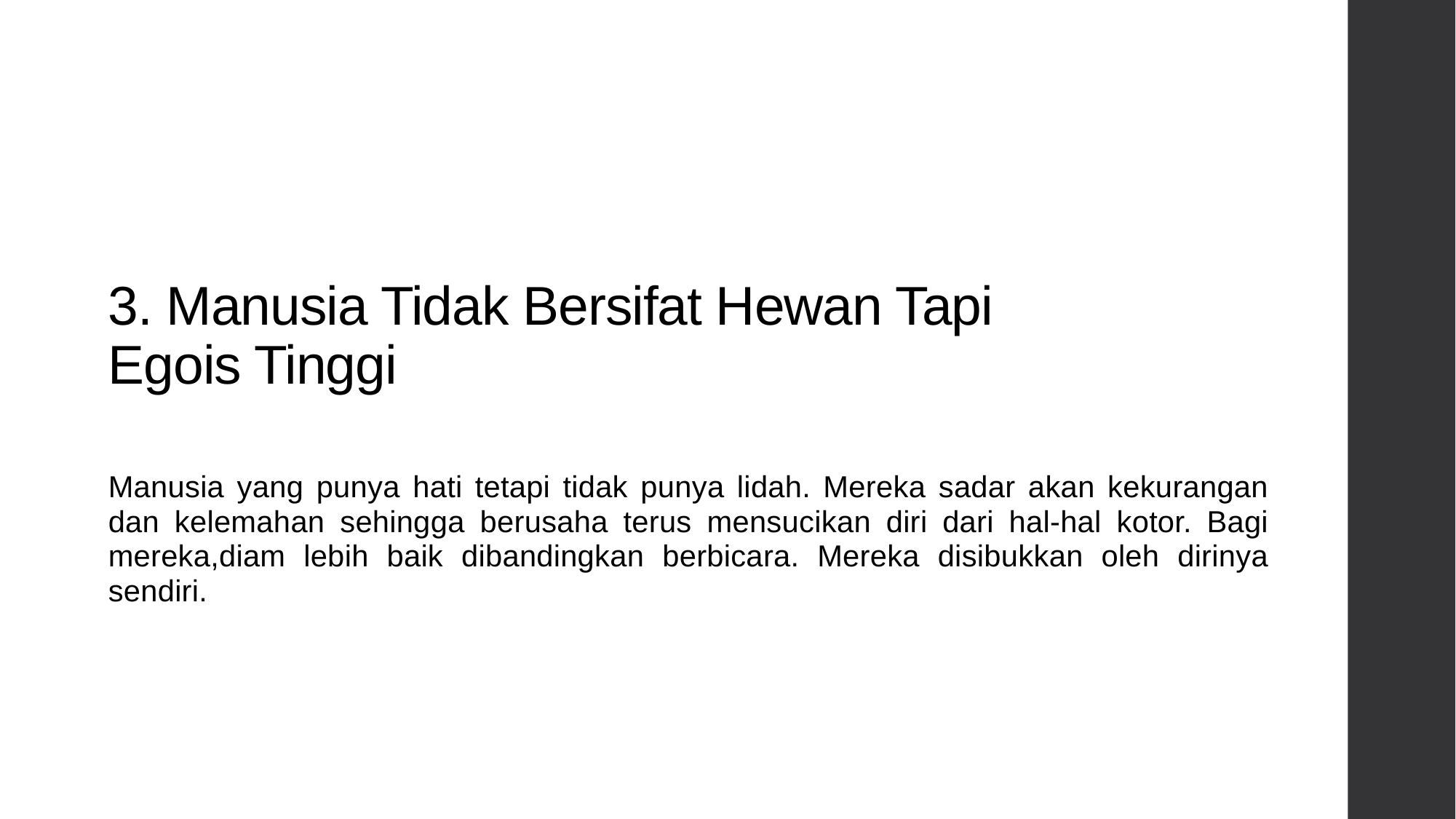

3. Manusia Tidak Bersifat Hewan Tapi Egois Tinggi
Manusia yang punya hati tetapi tidak punya lidah. Mereka sadar akan kekurangan dan kelemahan sehingga berusaha terus mensucikan diri dari hal-hal kotor. Bagi mereka,diam lebih baik dibandingkan berbicara. Mereka disibukkan oleh dirinya sendiri.